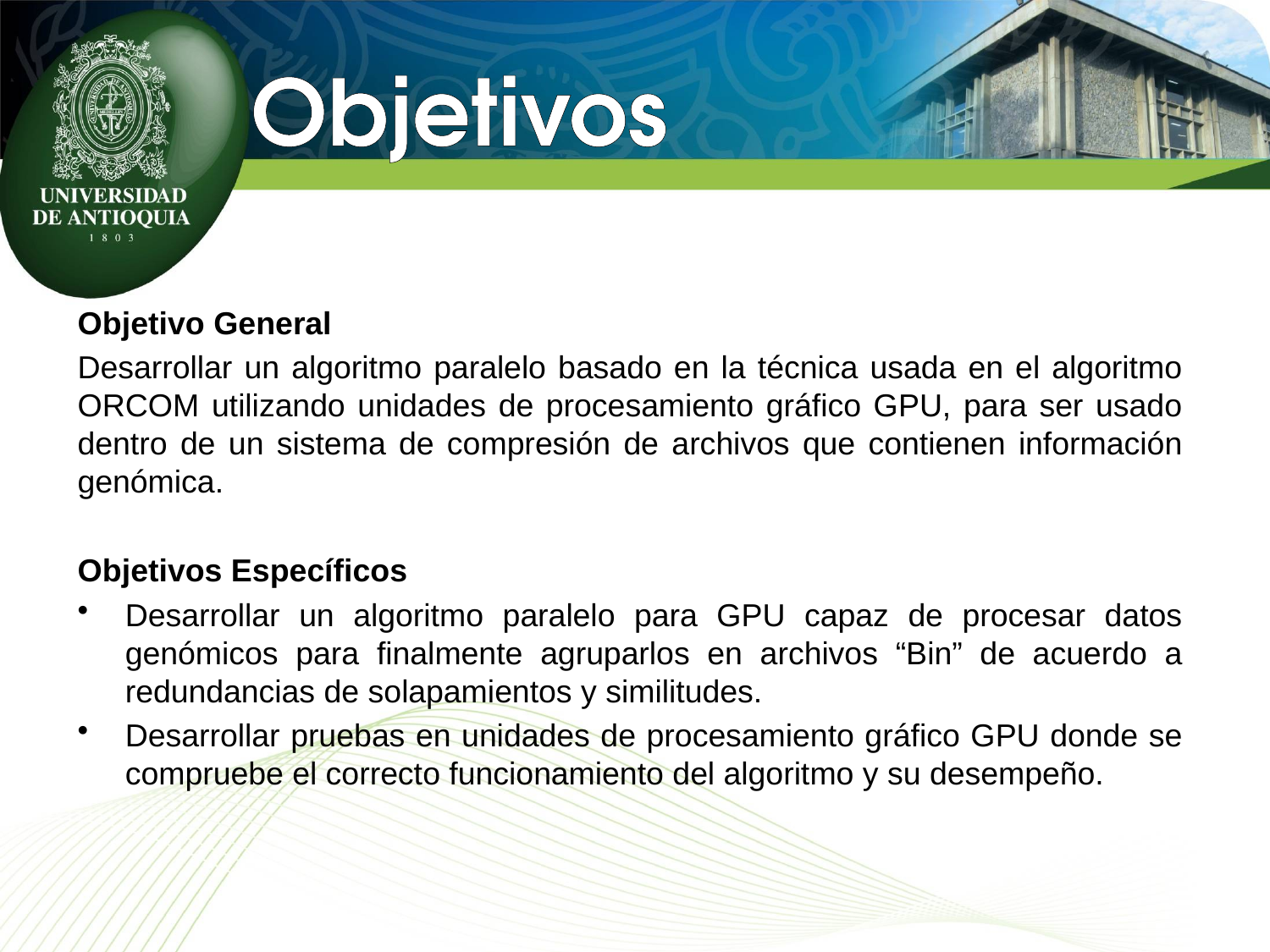

# Objetivos
Objetivo General
Desarrollar un algoritmo paralelo basado en la técnica usada en el algoritmo ORCOM utilizando unidades de procesamiento gráfico GPU, para ser usado dentro de un sistema de compresión de archivos que contienen información genómica.

Objetivos Específicos
Desarrollar un algoritmo paralelo para GPU capaz de procesar datos genómicos para finalmente agruparlos en archivos “Bin” de acuerdo a redundancias de solapamientos y similitudes.
Desarrollar pruebas en unidades de procesamiento gráfico GPU donde se compruebe el correcto funcionamiento del algoritmo y su desempeño.